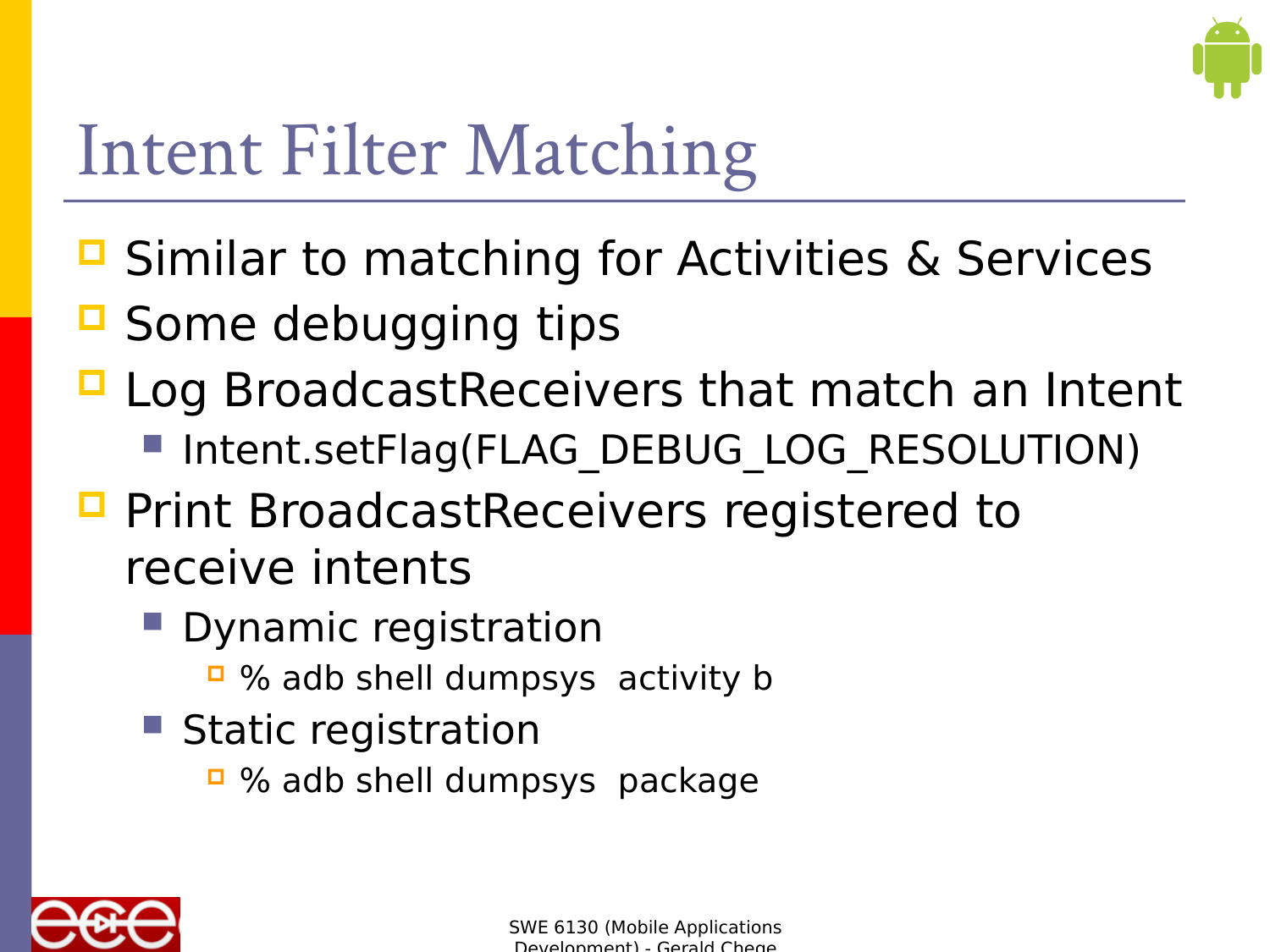

# Intent Filter Matching
Similar to matching for Activities & Services
Some debugging tips
Log BroadcastReceivers that match an Intent
Intent.setFlag(FLAG_DEBUG_LOG_RESOLUTION)
Print BroadcastReceivers registered to receive intents
Dynamic registration
% adb shell dumpsys  activity b
Static registration
% adb shell dumpsys  package

SWE 6130 (Mobile Applications Development) - Gerald Chege